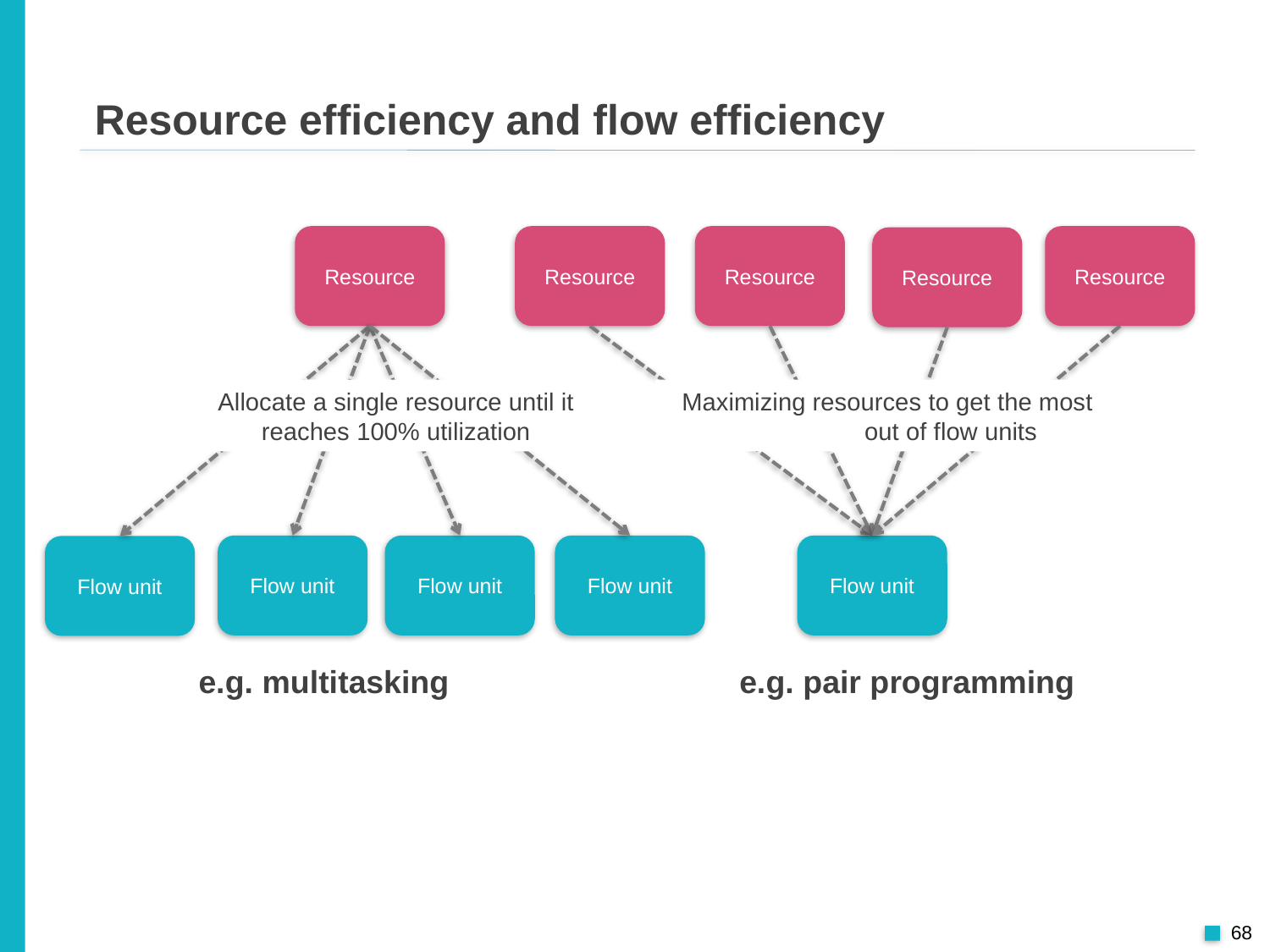

Resource efficiency and flow efficiency
Resource
Resource
Resource
Resource
Resource
Allocate a single resource until it reaches 100% utilization
Maximizing resources to get the most	out of flow units
Flow unit
Flow unit
Flow unit
Flow unit
Flow unit
e.g. multitasking
e.g. pair programming